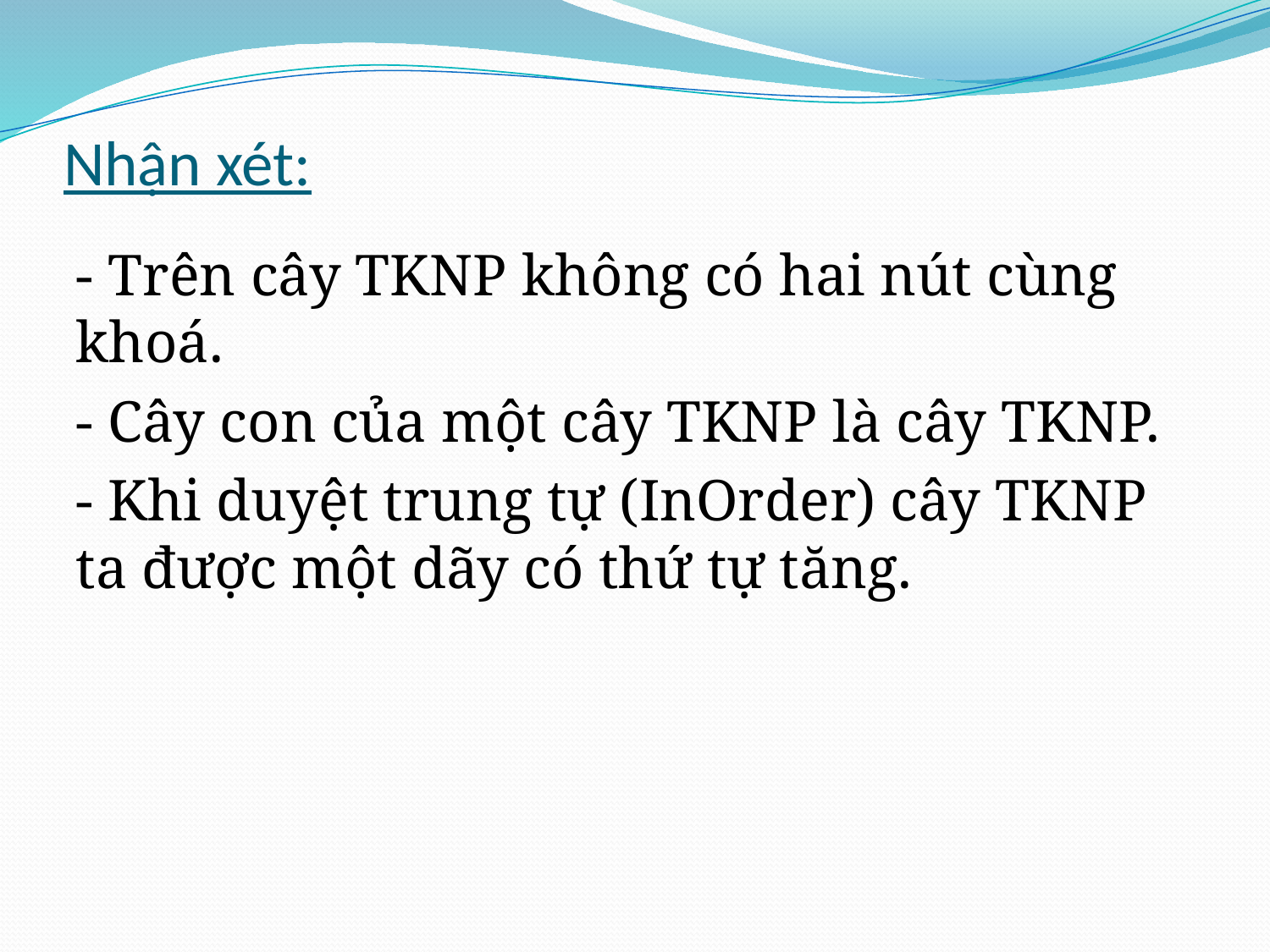

# Nhận xét:
- Trên cây TKNP không có hai nút cùng khoá.
- Cây con của một cây TKNP là cây TKNP.
- Khi duyệt trung tự (InOrder) cây TKNP ta được một dãy có thứ tự tăng.